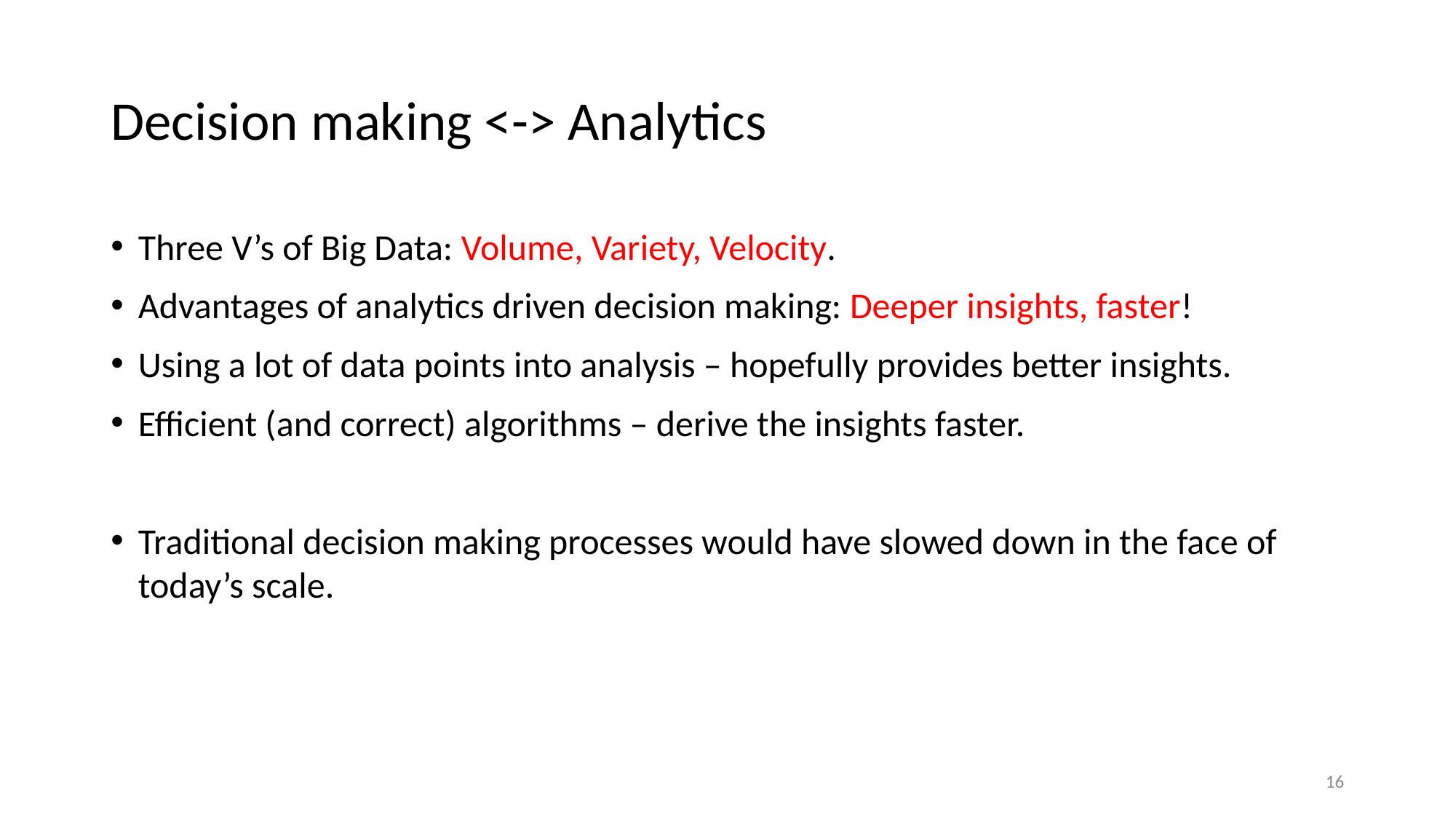

# Decision making <-> Analytics
Three V’s of Big Data: Volume, Variety, Velocity.
Advantages of analytics driven decision making: Deeper insights, faster!
Using a lot of data points into analysis – hopefully provides better insights.
Efficient (and correct) algorithms – derive the insights faster.

Traditional decision making processes would have slowed down in the face of today’s scale.
16